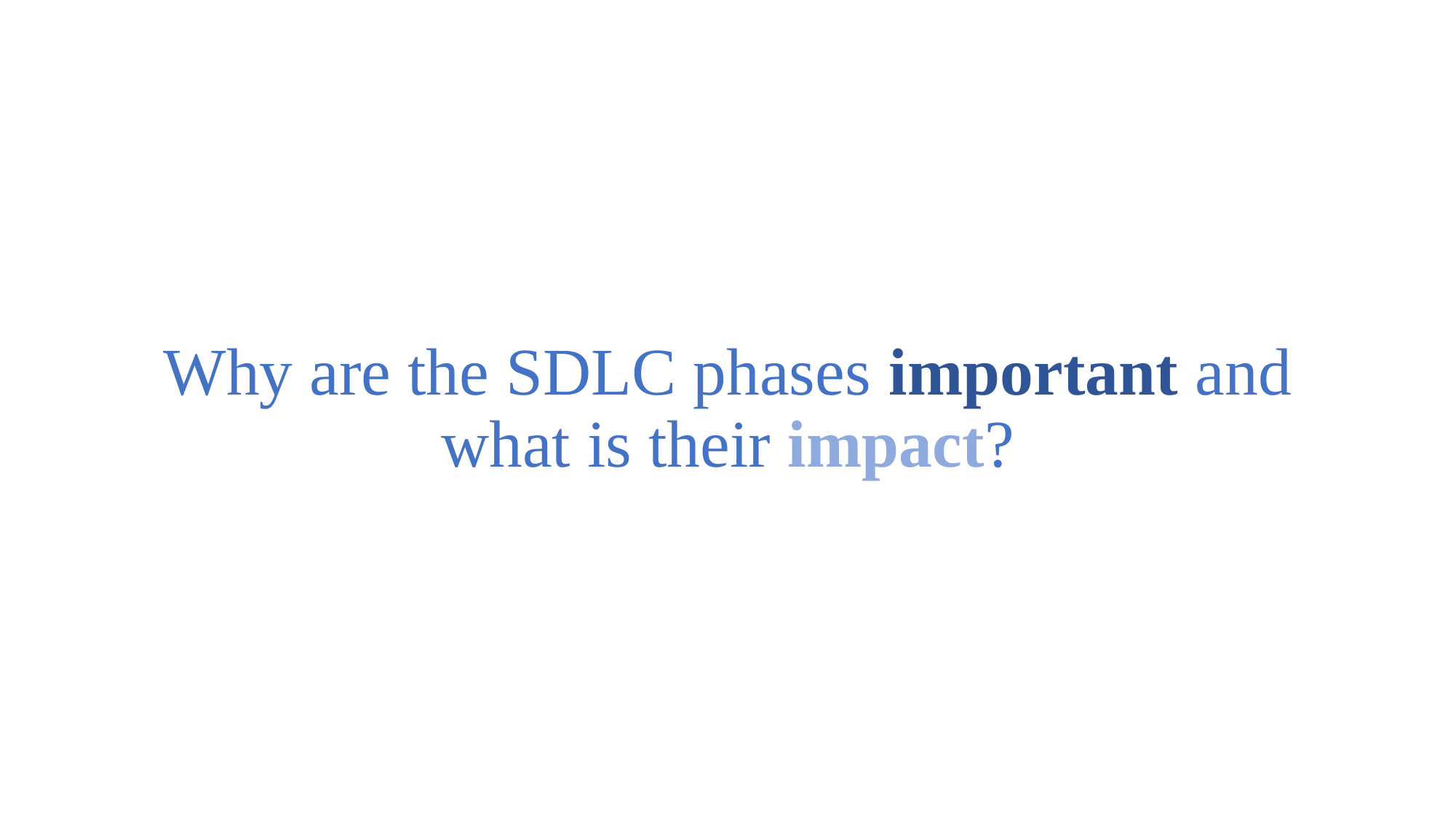

# Why are the SDLC phases important and what is their impact?